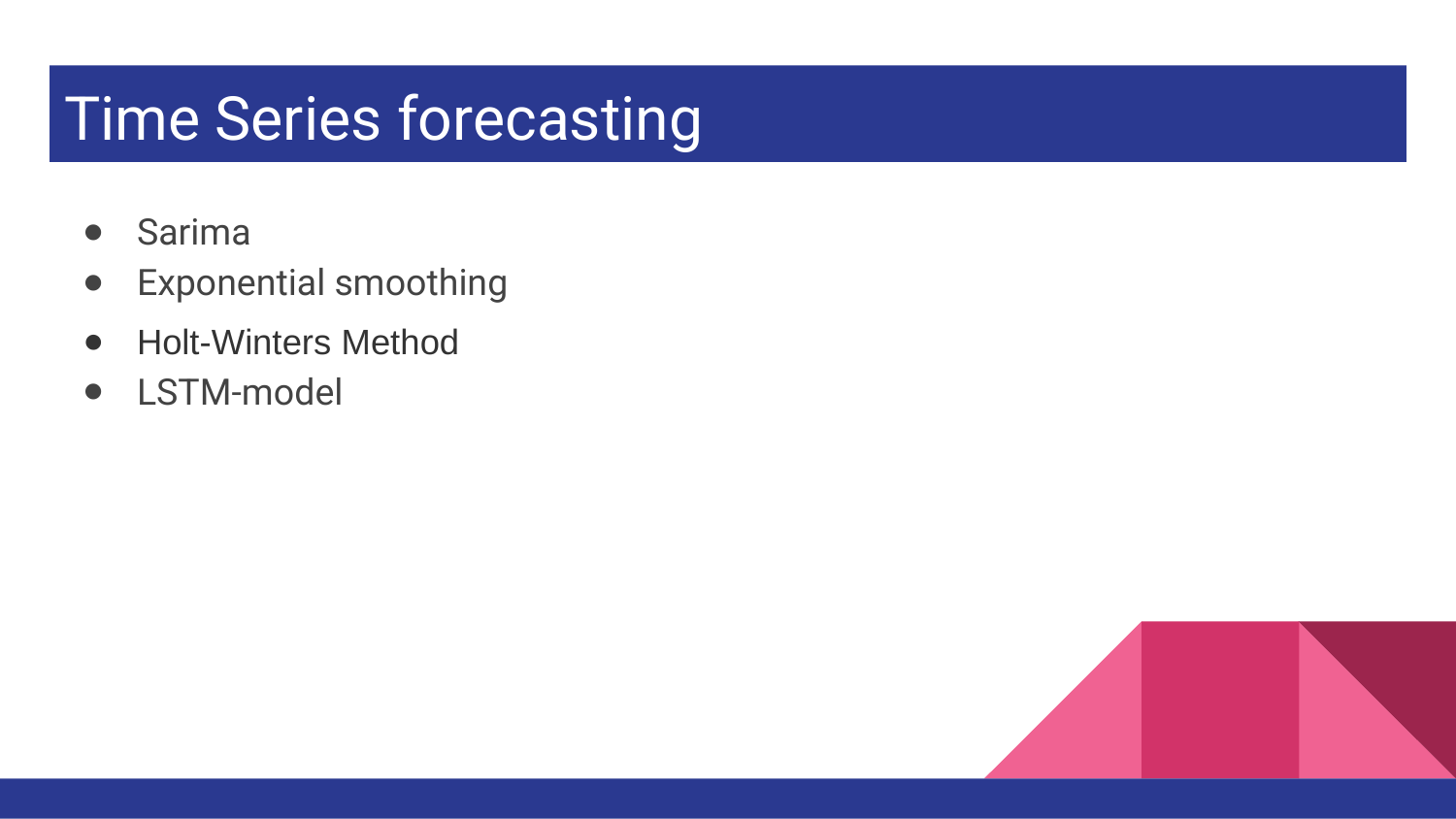

# Time Series forecasting
Sarima
Exponential smoothing
Holt-Winters Method
LSTM-model